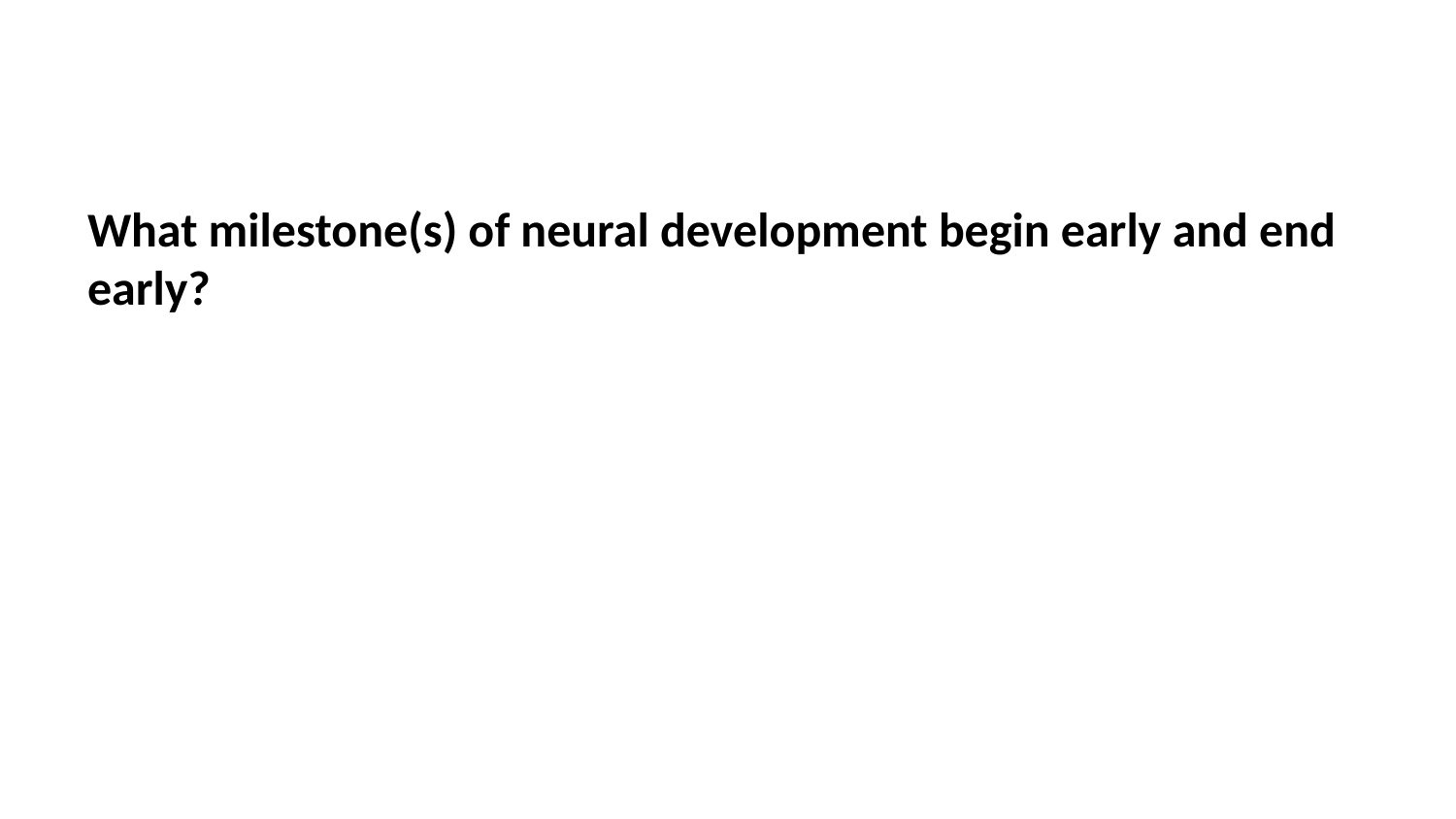

What milestone(s) of neural development begin early and end early?